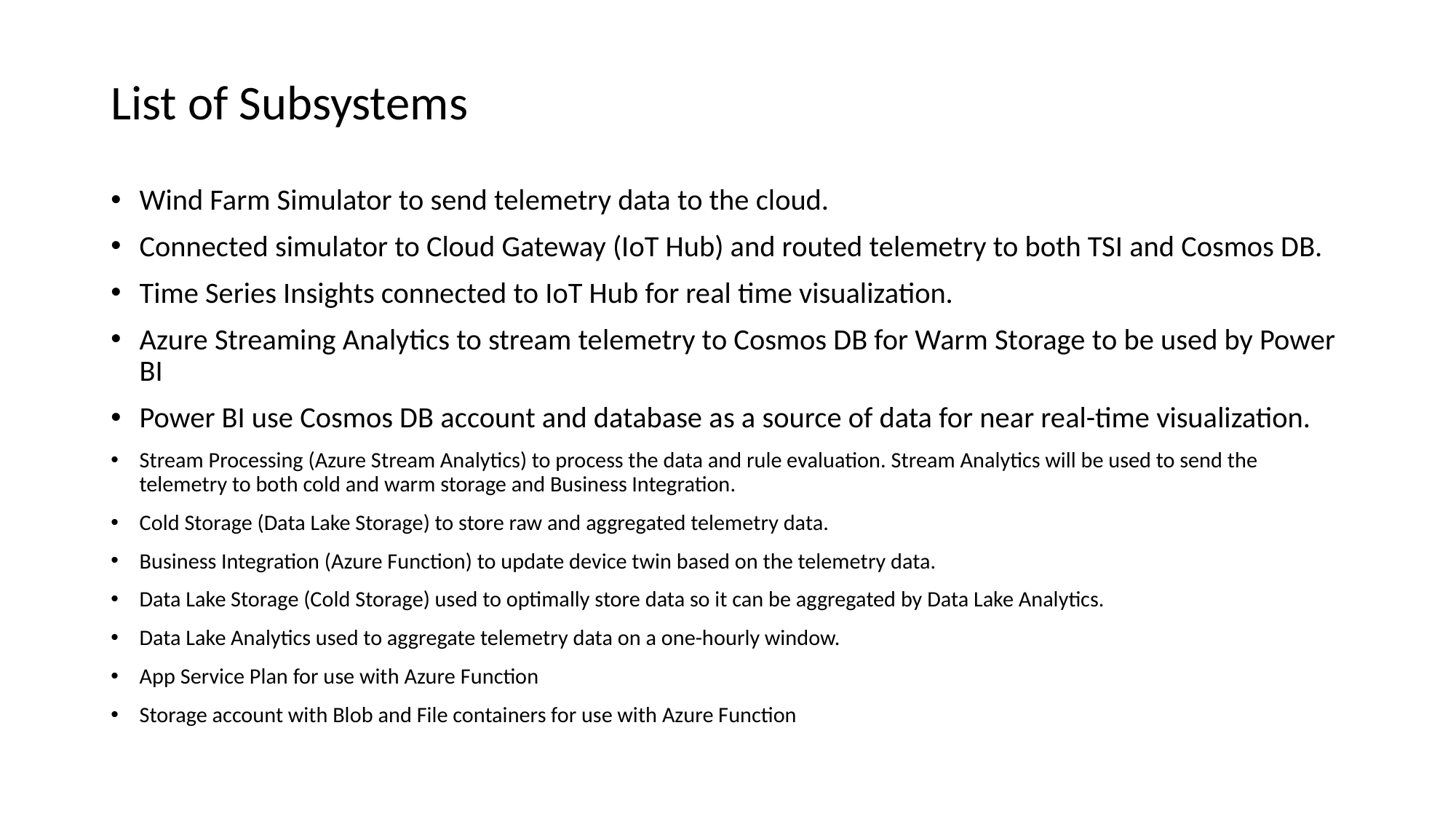

# List of Subsystems

Wind Farm Simulator to send telemetry data to the cloud.
Connected simulator to Cloud Gateway (IoT Hub) and routed telemetry to both TSI and Cosmos DB.
Time Series Insights connected to IoT Hub for real time visualization.
Azure Streaming Analytics to stream telemetry to Cosmos DB for Warm Storage to be used by Power BI
Power BI use Cosmos DB account and database as a source of data for near real-time visualization.
Stream Processing (Azure Stream Analytics) to process the data and rule evaluation. Stream Analytics will be used to send the telemetry to both cold and warm storage and Business Integration.
Cold Storage (Data Lake Storage) to store raw and aggregated telemetry data.
Business Integration (Azure Function) to update device twin based on the telemetry data.
Data Lake Storage (Cold Storage) used to optimally store data so it can be aggregated by Data Lake Analytics.
Data Lake Analytics used to aggregate telemetry data on a one-hourly window.
App Service Plan for use with Azure Function
Storage account with Blob and File containers for use with Azure Function